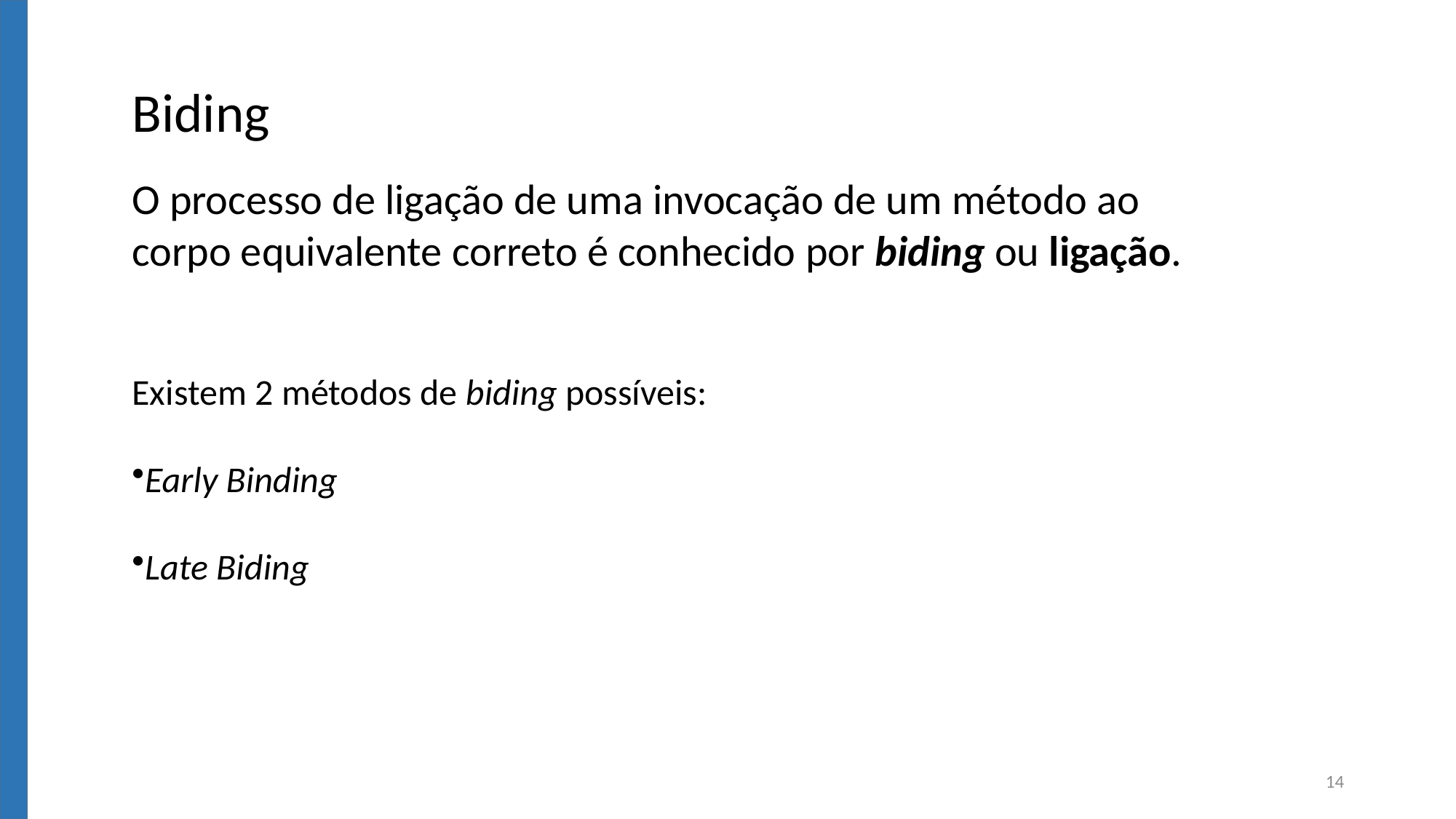

Biding

O processo de ligação de uma invocação de um método ao corpo equivalente correto é conhecido por biding ou ligação.

Existem 2 métodos de biding possíveis:

Early Binding

Late Biding
14